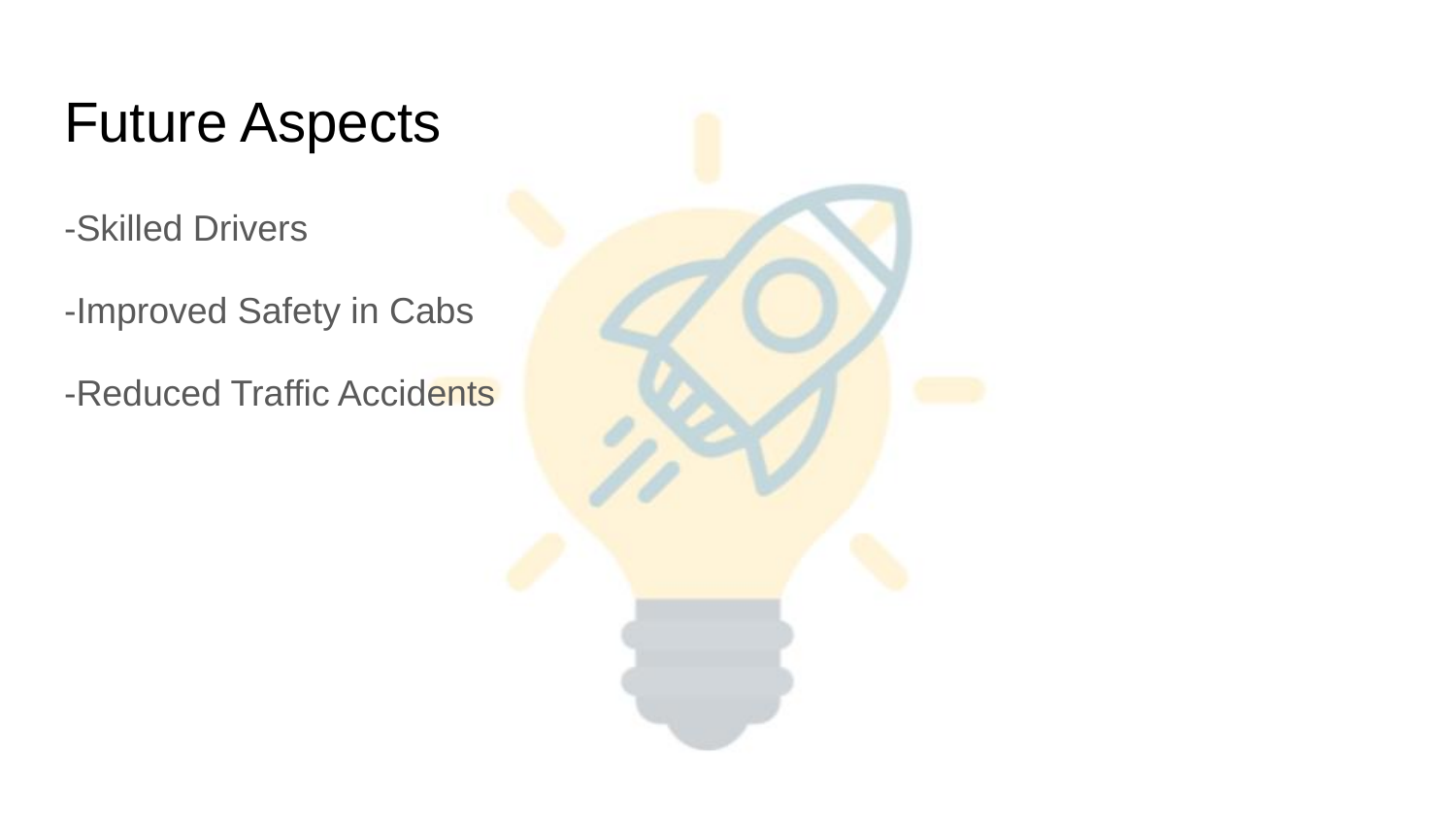

# Future Aspects
-Skilled Drivers
-Improved Safety in Cabs
-Reduced Traffic Accidents